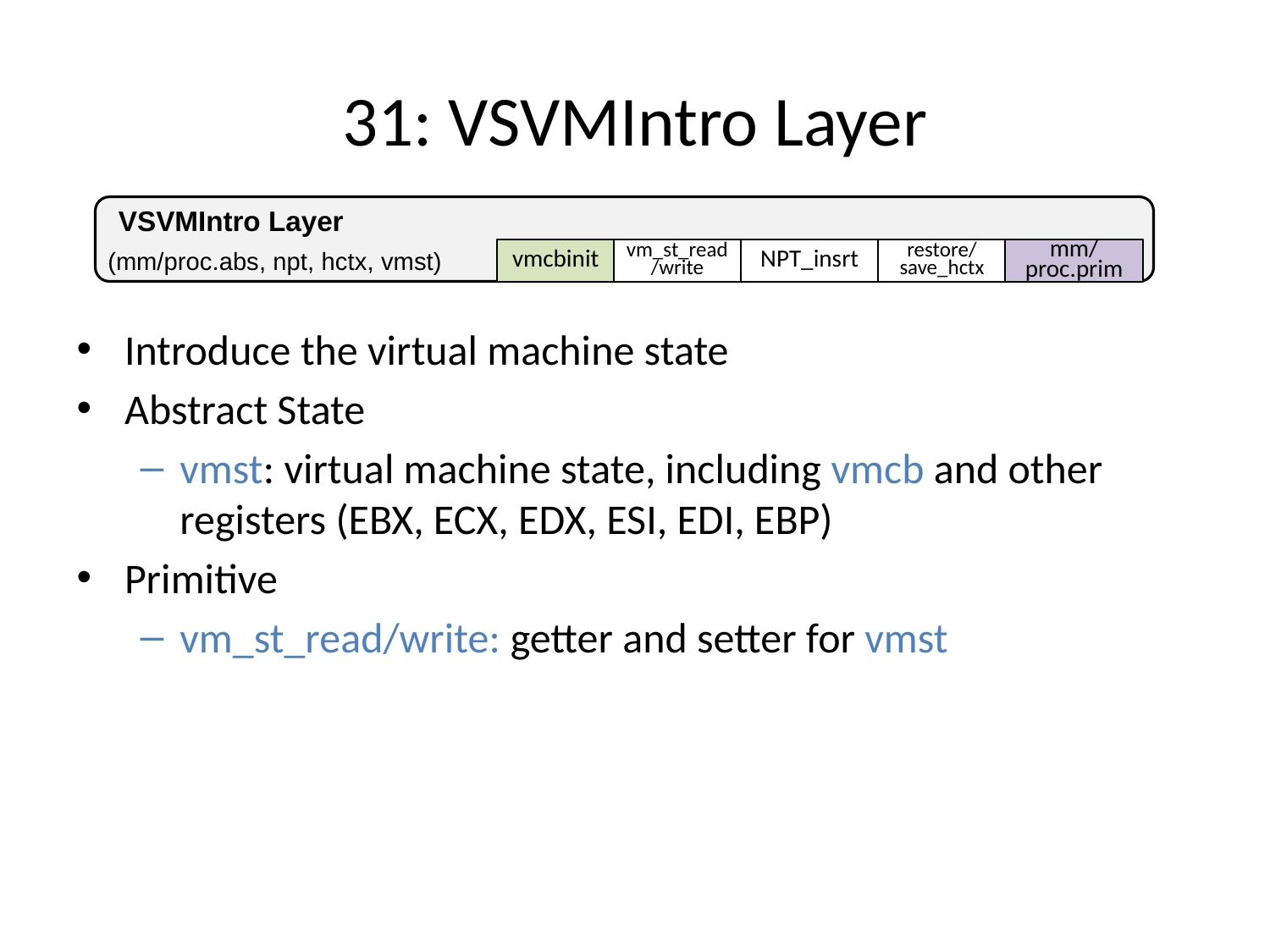

# 31: VSVMIntro Layer

VSVMIntro Layer
(mm/proc.abs, npt, hctx, vmst)
vmcbinit
mm/proc.prim
vm_st_read/write
NPT_insrt
restore/save_hctx
Introduce the virtual machine state
Abstract State
vmst: virtual machine state, including vmcb and other registers (EBX, ECX, EDX, ESI, EDI, EBP)
Primitive
vm_st_read/write: getter and setter for vmst